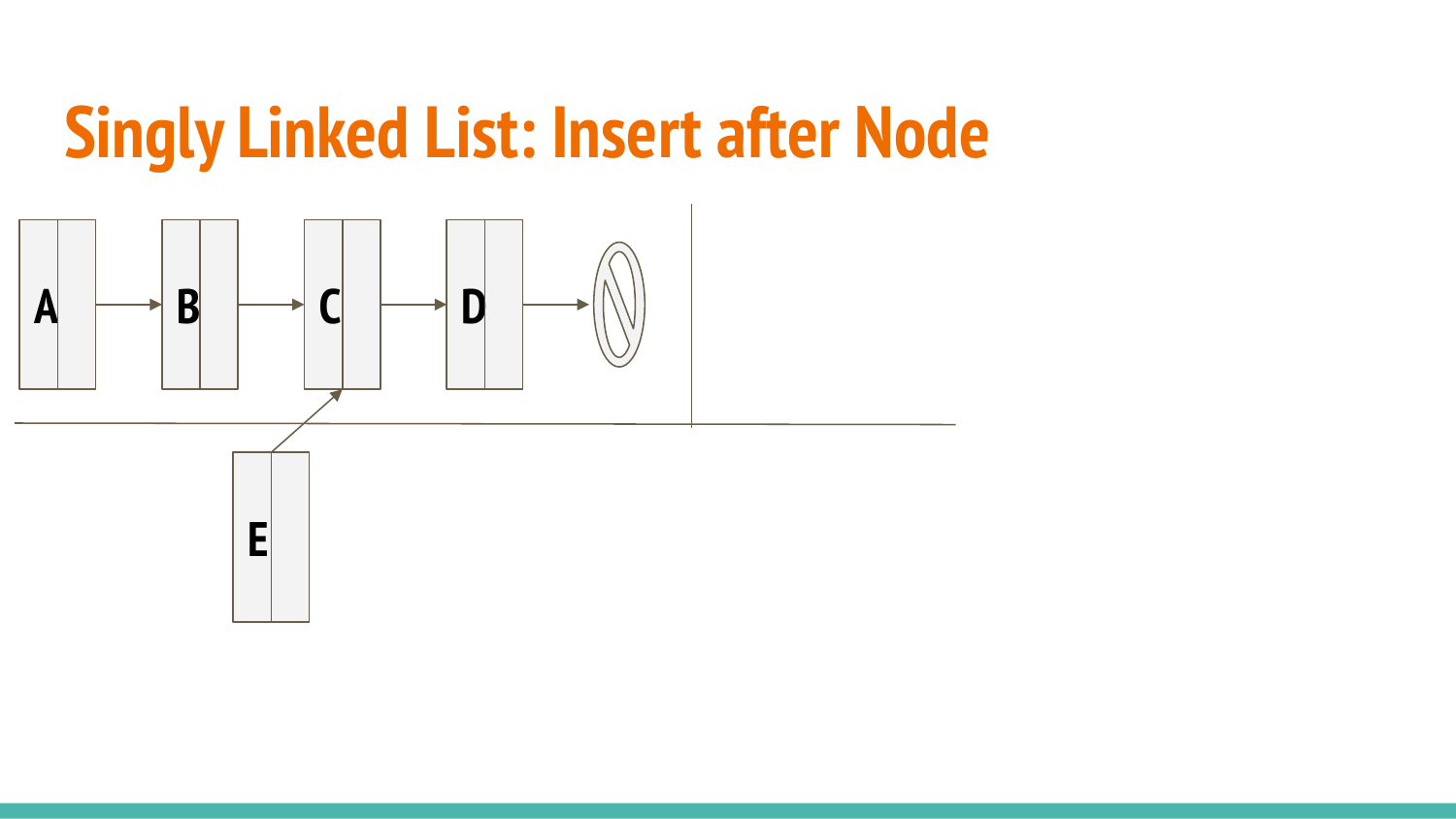

# Singly Linked List: Insert after Node
A
B
C
D

E